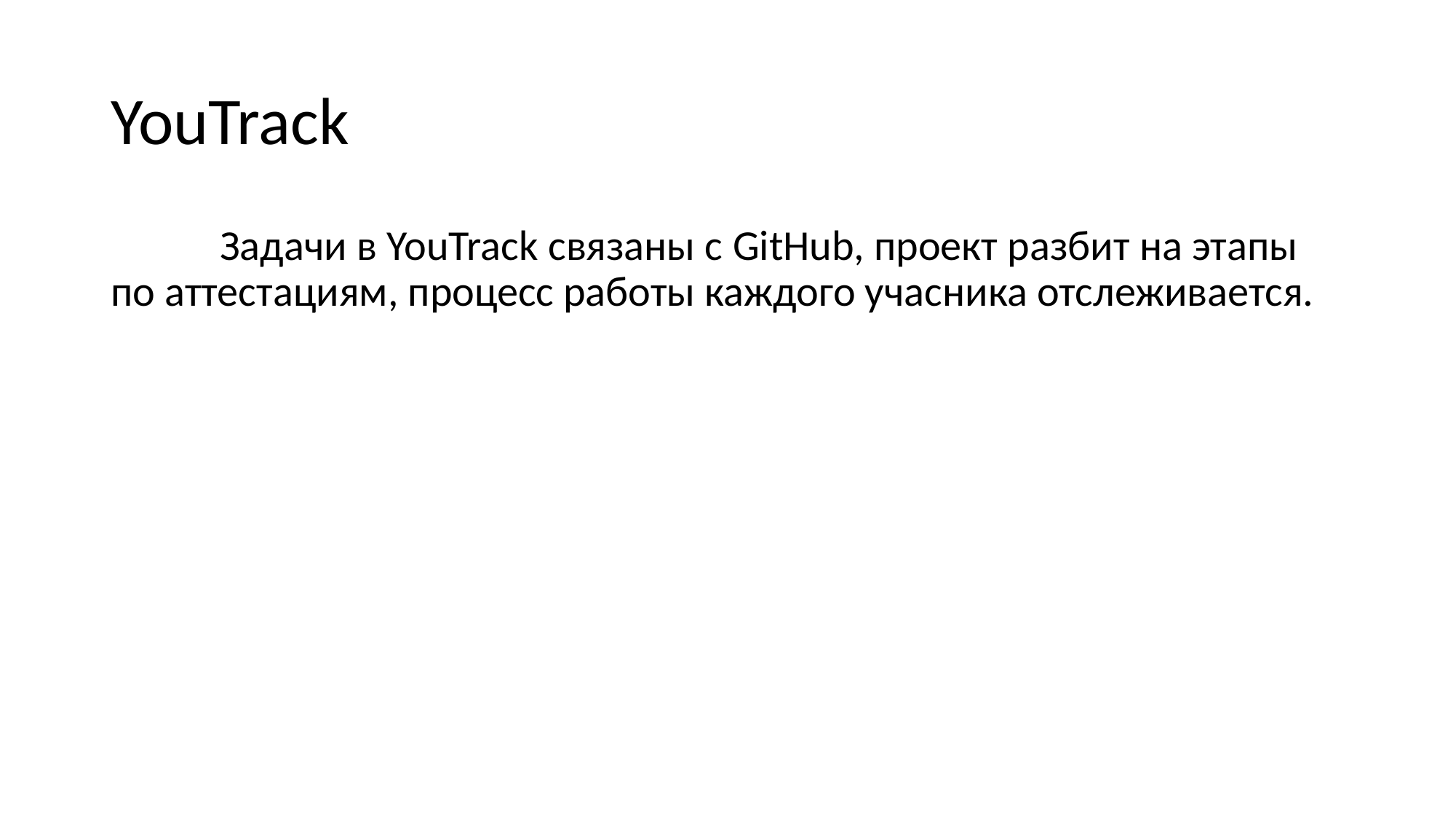

# YouTrack
	Задачи в YouTrack связаны с GitHub, проект разбит на этапы по аттестациям, процесс работы каждого учасника отслеживается.